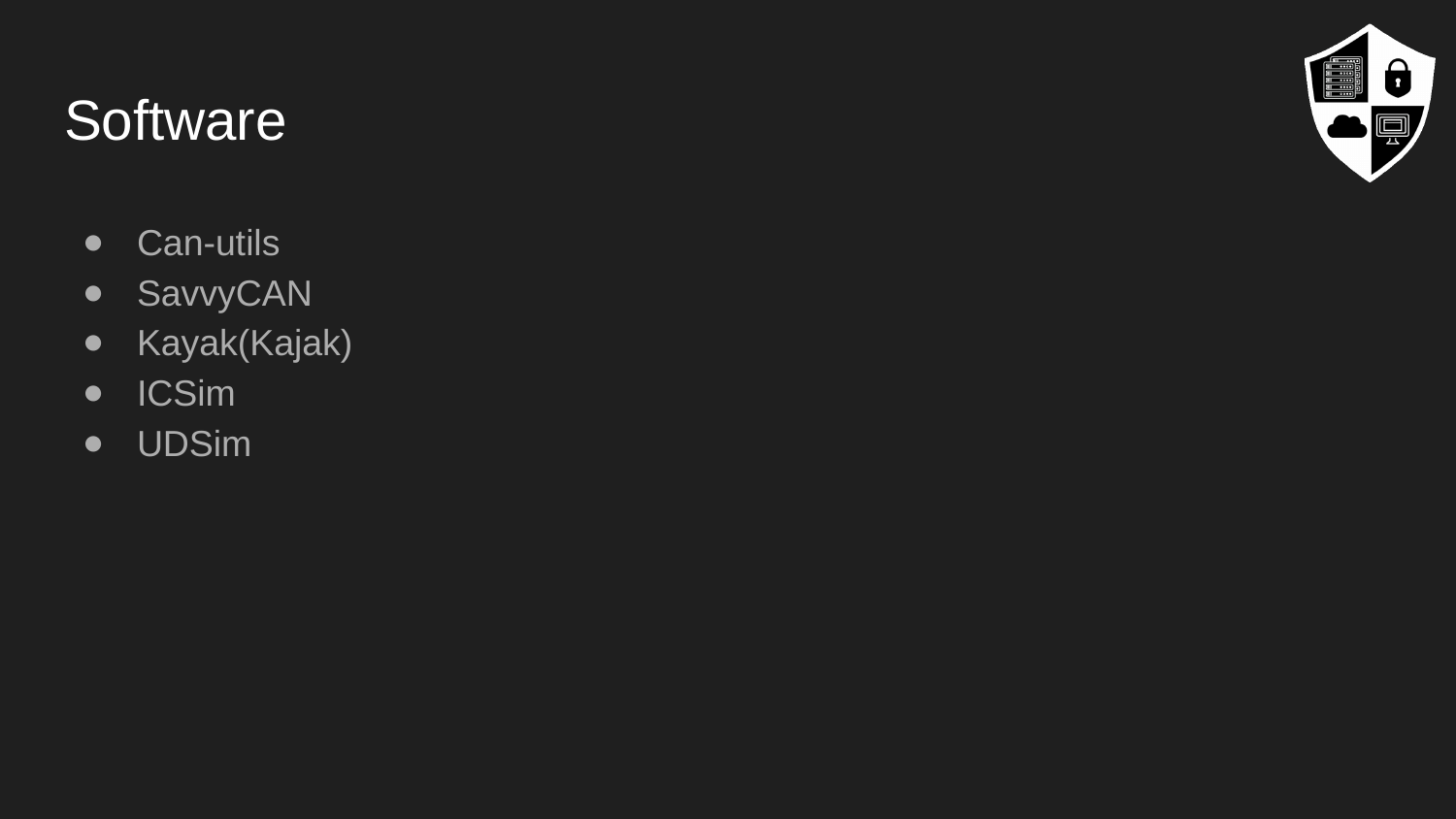

# Software
Can-utils
SavvyCAN
Kayak(Kajak)
ICSim
UDSim